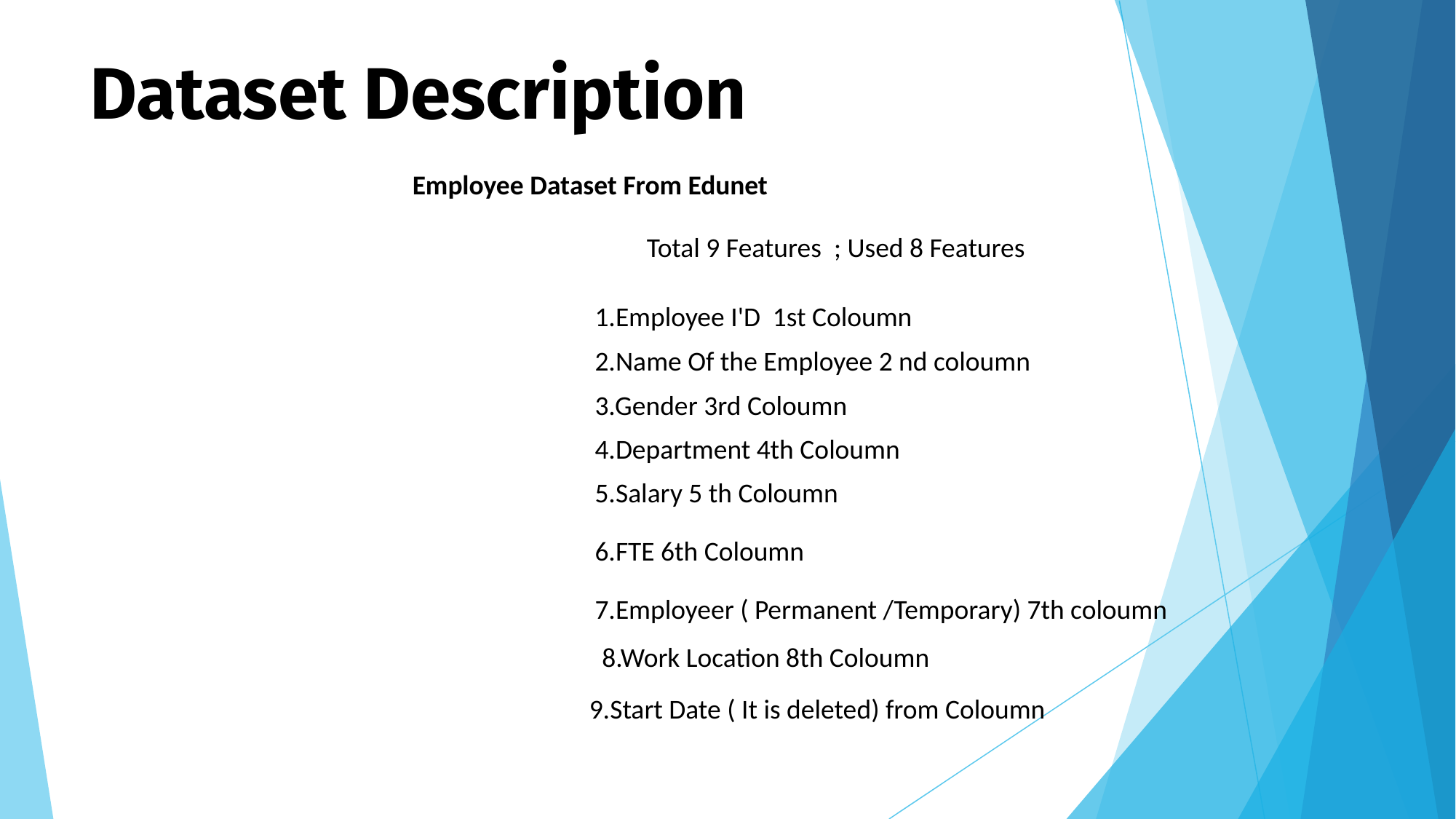

# Dataset Description
Employee Dataset From Edunet
Total 9 Features  ; Used 8 Features
1.Employee I'D  1st Coloumn
2.Name Of the Employee 2 nd coloumn
3.Gender 3rd Coloumn
4.Department 4th Coloumn
5.Salary 5 th Coloumn
6.FTE 6th Coloumn
7.Employeer ( Permanent /Temporary) 7th coloumn
8.Work Location 8th Coloumn
9.Start Date ( It is deleted) from Coloumn